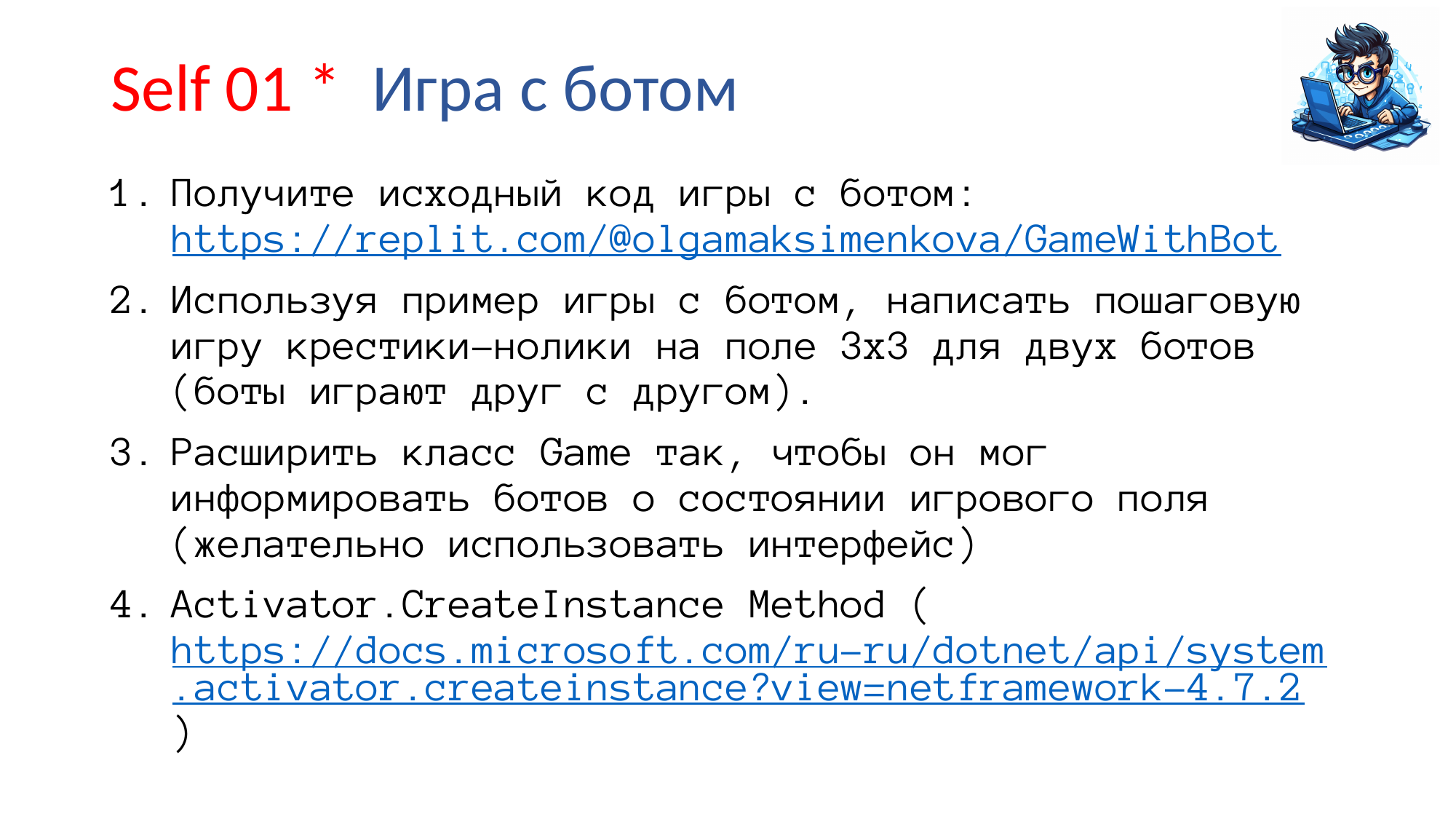

# Self 01 *  Игра с ботом
Получите исходный код игры с ботом: https://replit.com/@olgamaksimenkova/GameWithBot
Используя пример игры с ботом, написать пошаговую игру крестики-нолики на поле 3х3 для двух ботов (боты играют друг с другом).
Расширить класс Game так, чтобы он мог информировать ботов о состоянии игрового поля (желательно использовать интерфейс)
Activator.CreateInstance Method (https://docs.microsoft.com/ru-ru/dotnet/api/system.activator.createinstance?view=netframework-4.7.2)